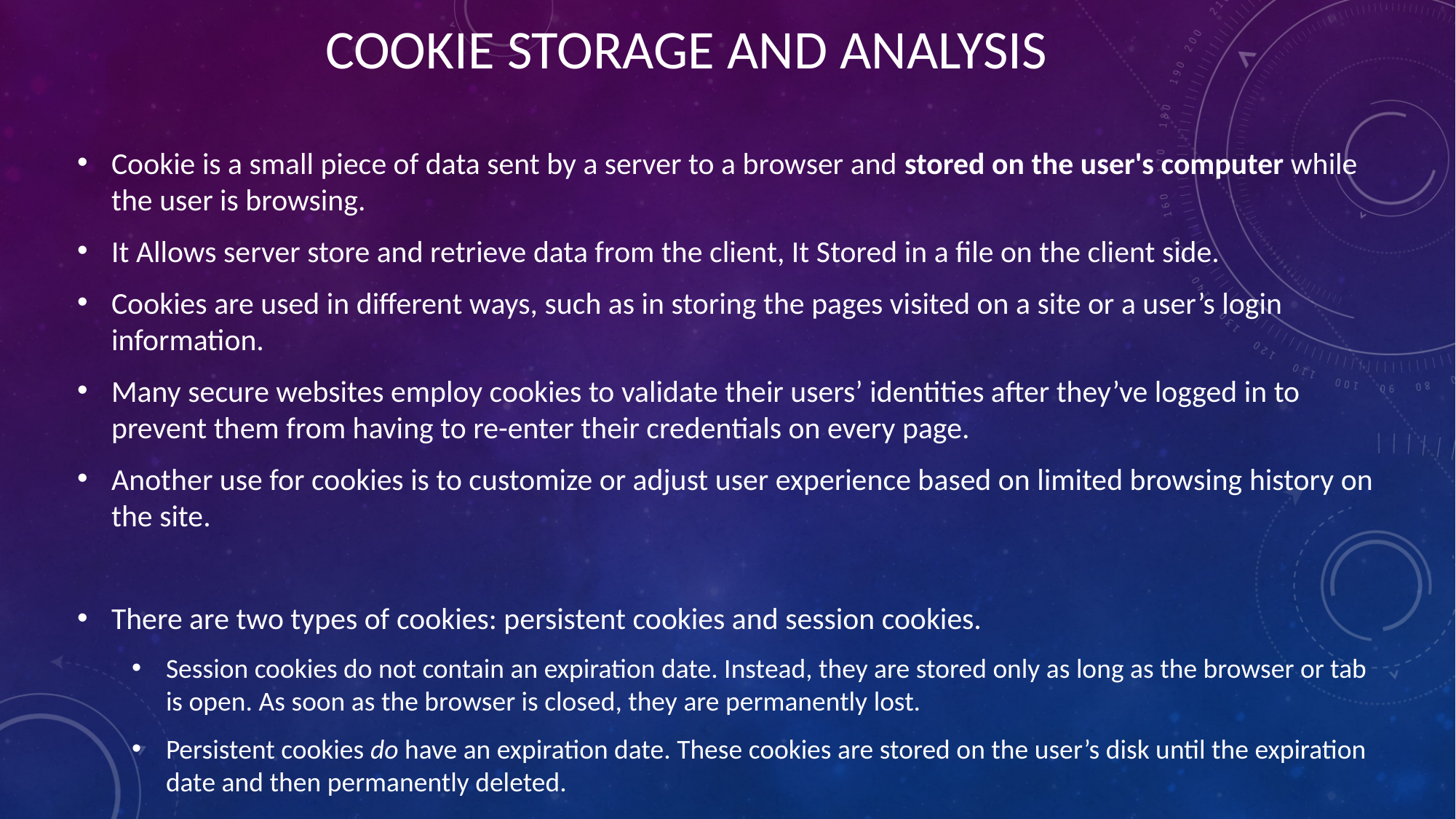

# Cookie Storage and Analysis
Cookie is a small piece of data sent by a server to a browser and stored on the user's computer while the user is browsing.
It Allows server store and retrieve data from the client, It Stored in a file on the client side.
Cookies are used in different ways, such as in storing the pages visited on a site or a user’s login information.
Many secure websites employ cookies to validate their users’ identities after they’ve logged in to prevent them from having to re-enter their credentials on every page.
Another use for cookies is to customize or adjust user experience based on limited browsing history on the site.

There are two types of cookies: persistent cookies and session cookies.
Session cookies do not contain an expiration date. Instead, they are stored only as long as the browser or tab is open. As soon as the browser is closed, they are permanently lost.
Persistent cookies do have an expiration date. These cookies are stored on the user’s disk until the expiration date and then permanently deleted.